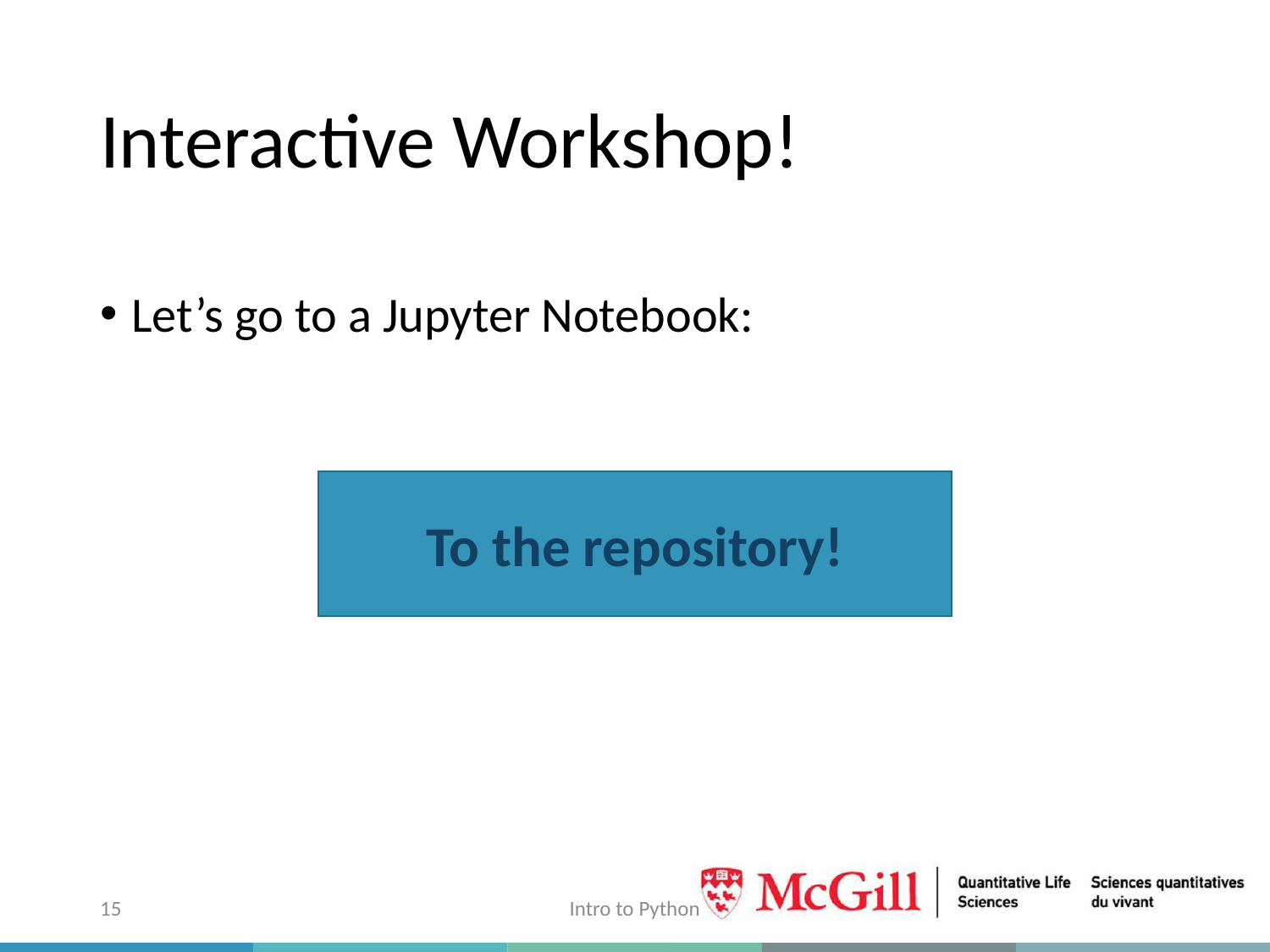

# Interactive Workshop!
Let’s go to a Jupyter Notebook:
To the repository!
15
Intro to Python